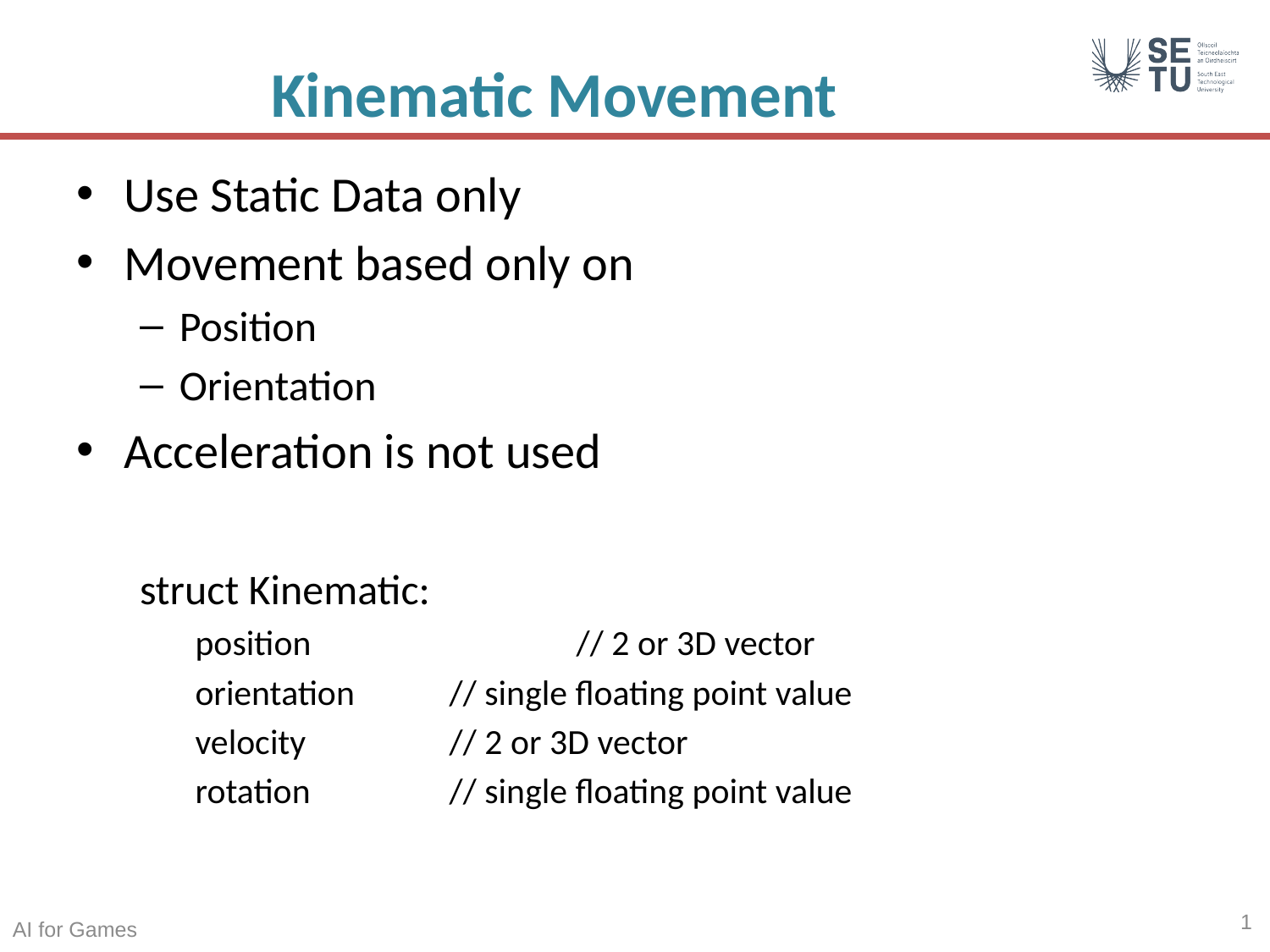

# Kinematic Movement
Use Static Data only
Movement based only on
Position
Orientation
Acceleration is not used

struct Kinematic:
position  		// 2 or 3D vector
orientation 	// single floating point value
velocity 		// 2 or 3D vector
rotation 		// single floating point value
1